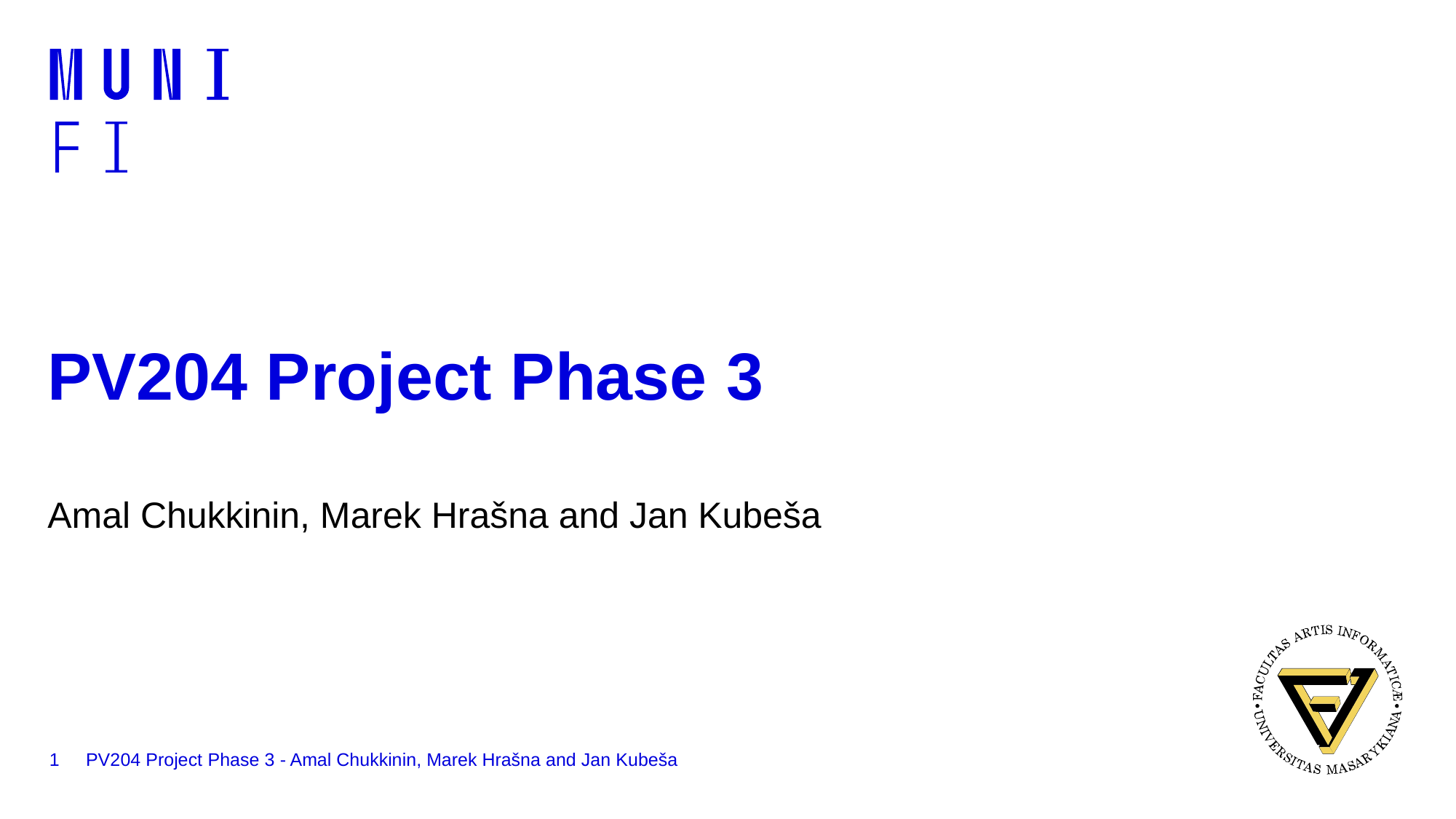

# PV204 Project Phase 3
Amal Chukkinin, Marek Hrašna and Jan Kubeša

1
PV204 Project Phase 3 - Amal Chukkinin, Marek Hrašna and Jan Kubeša